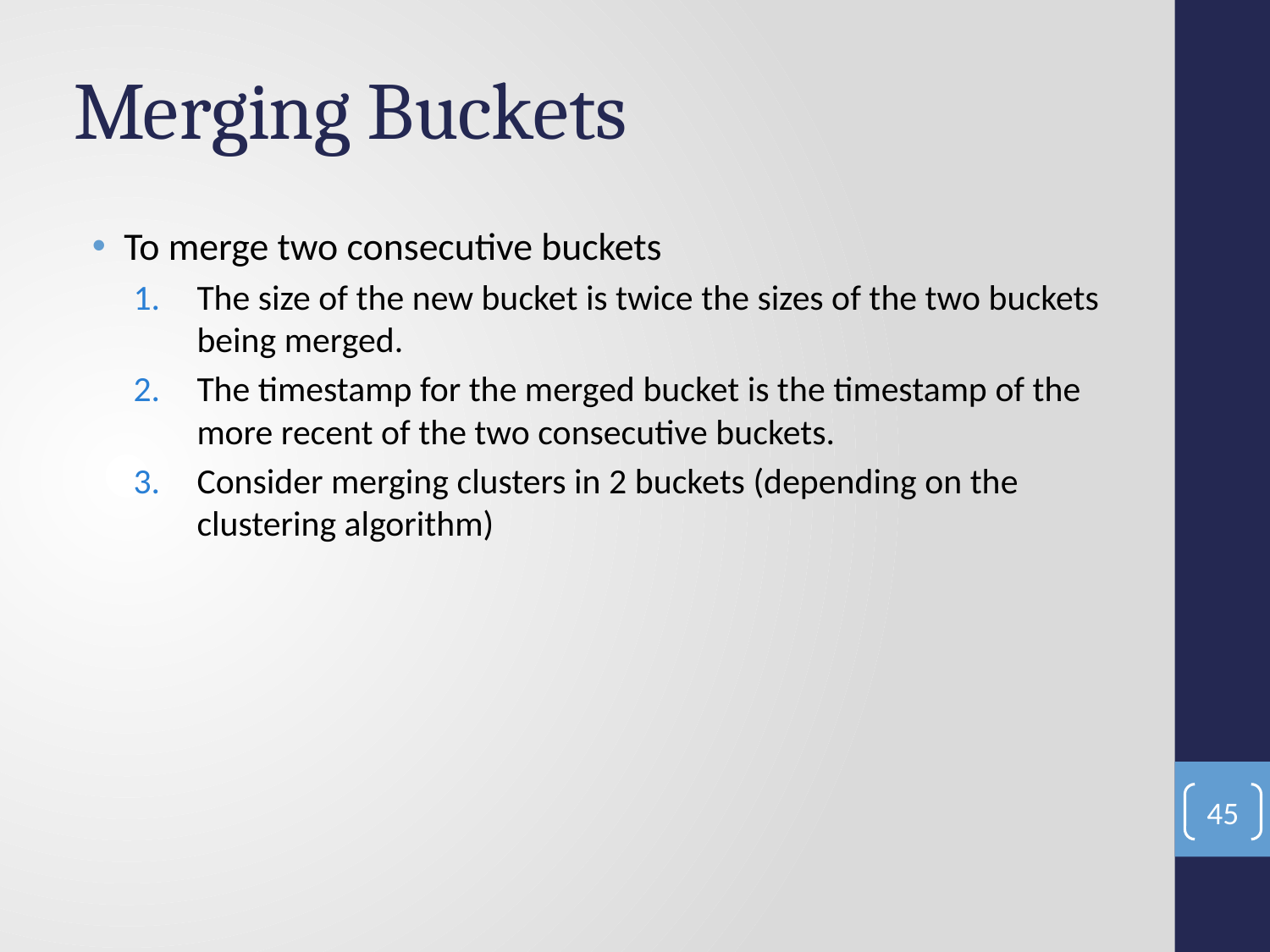

# Merging Buckets
To merge two consecutive buckets
The size of the new bucket is twice the sizes of the two buckets being merged.
The timestamp for the merged bucket is the timestamp of the more recent of the two consecutive buckets.
Consider merging clusters in 2 buckets (depending on the clustering algorithm)
45